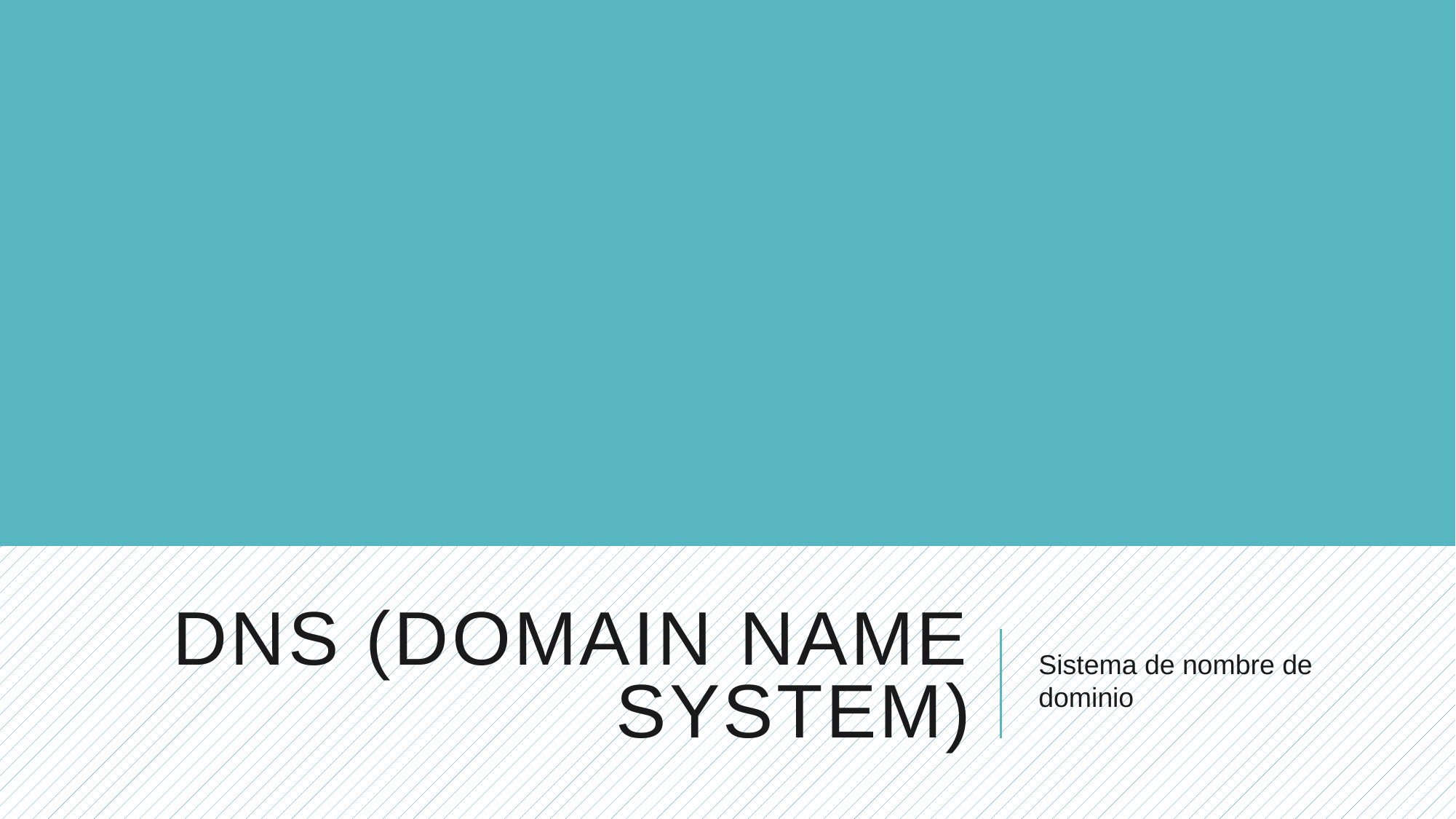

# DNS (Domain Name system)
Sistema de nombre de dominio